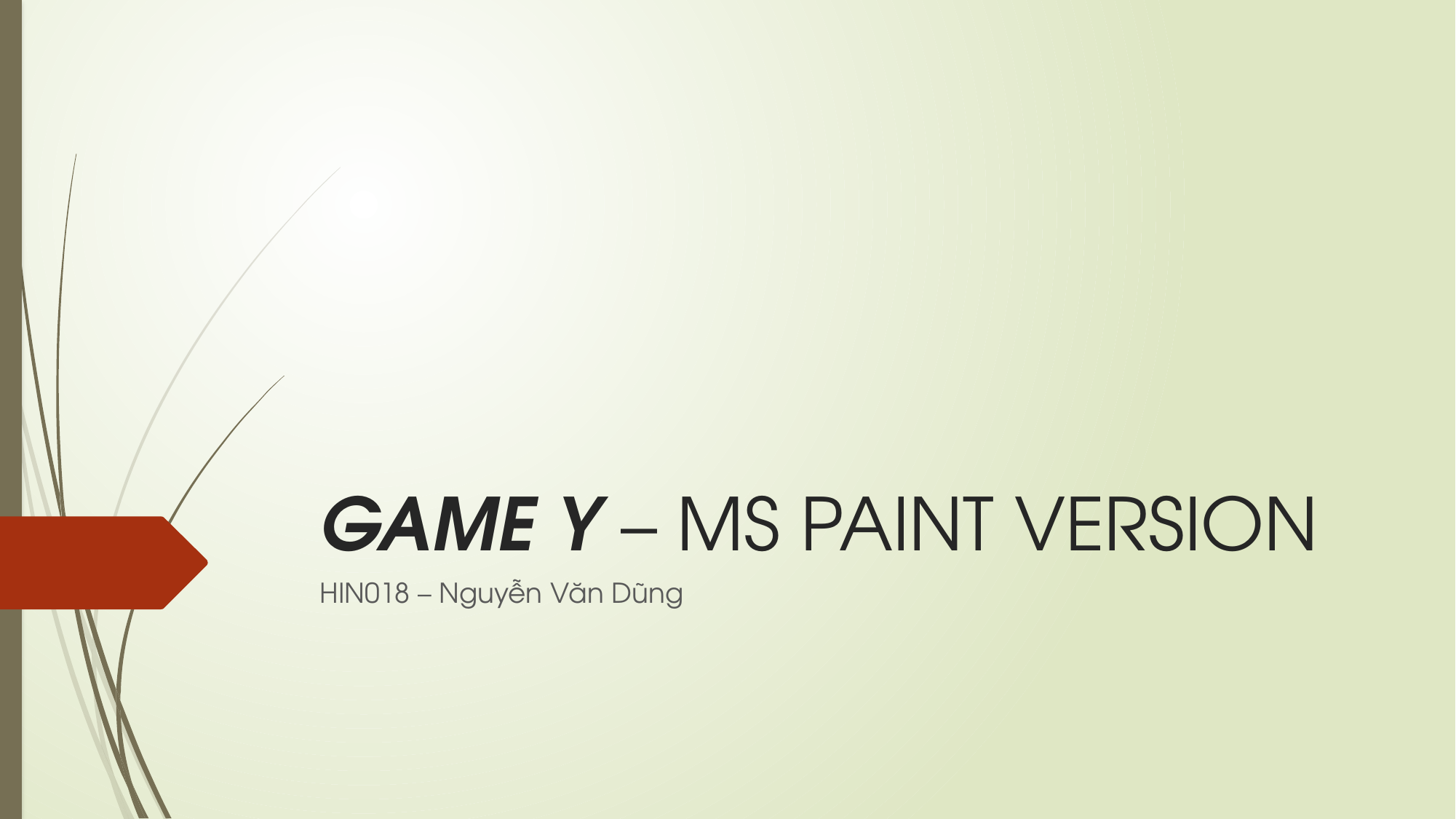

# GAME Y – MS PAINT VERSION
HIN018 – Nguyễn Văn Dũng